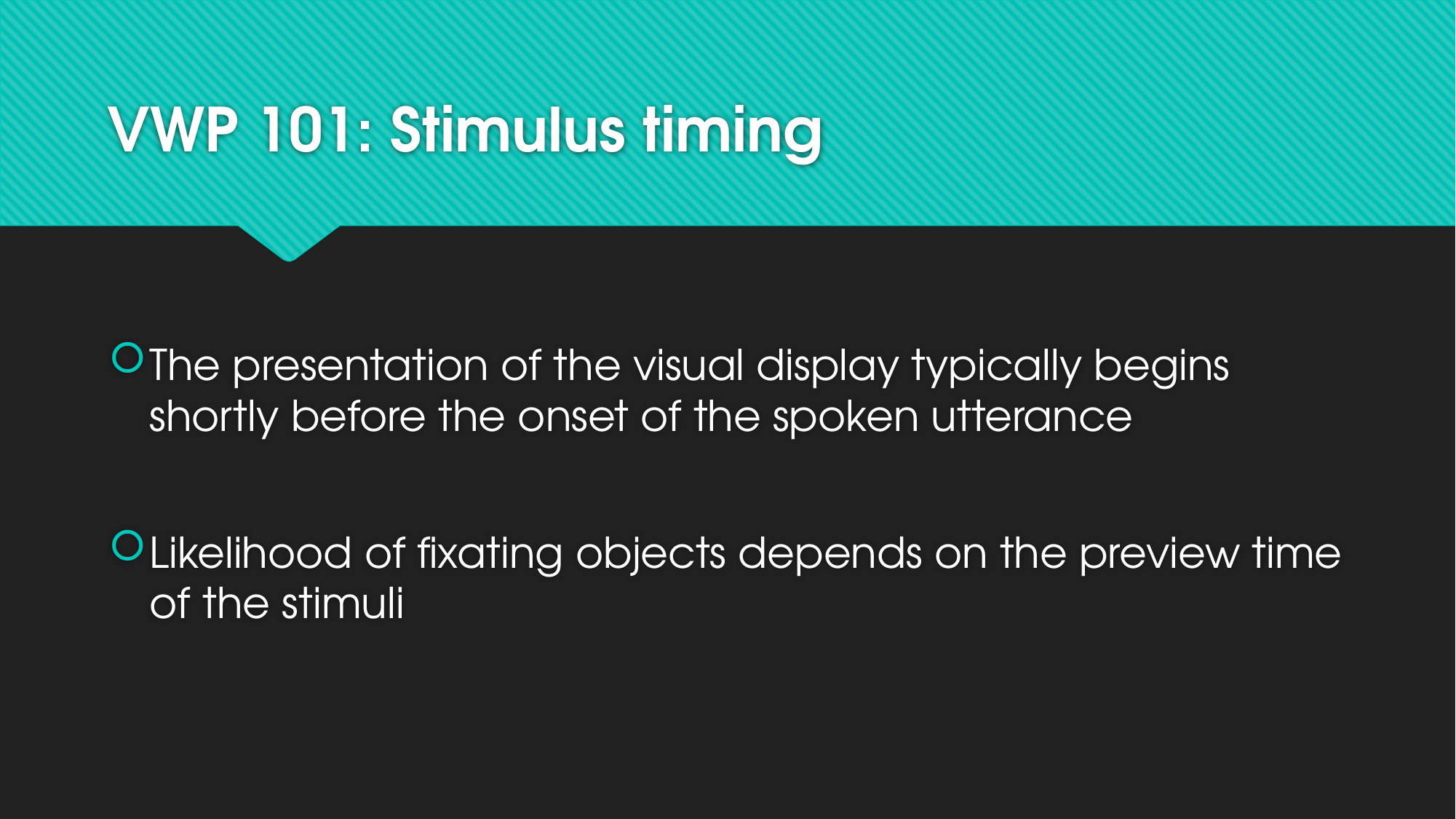

# VWP 101: Stimulus timing
The presentation of the visual display typically begins shortly before the onset of the spoken utterance

Likelihood of fixating objects depends on the preview time of the stimuli